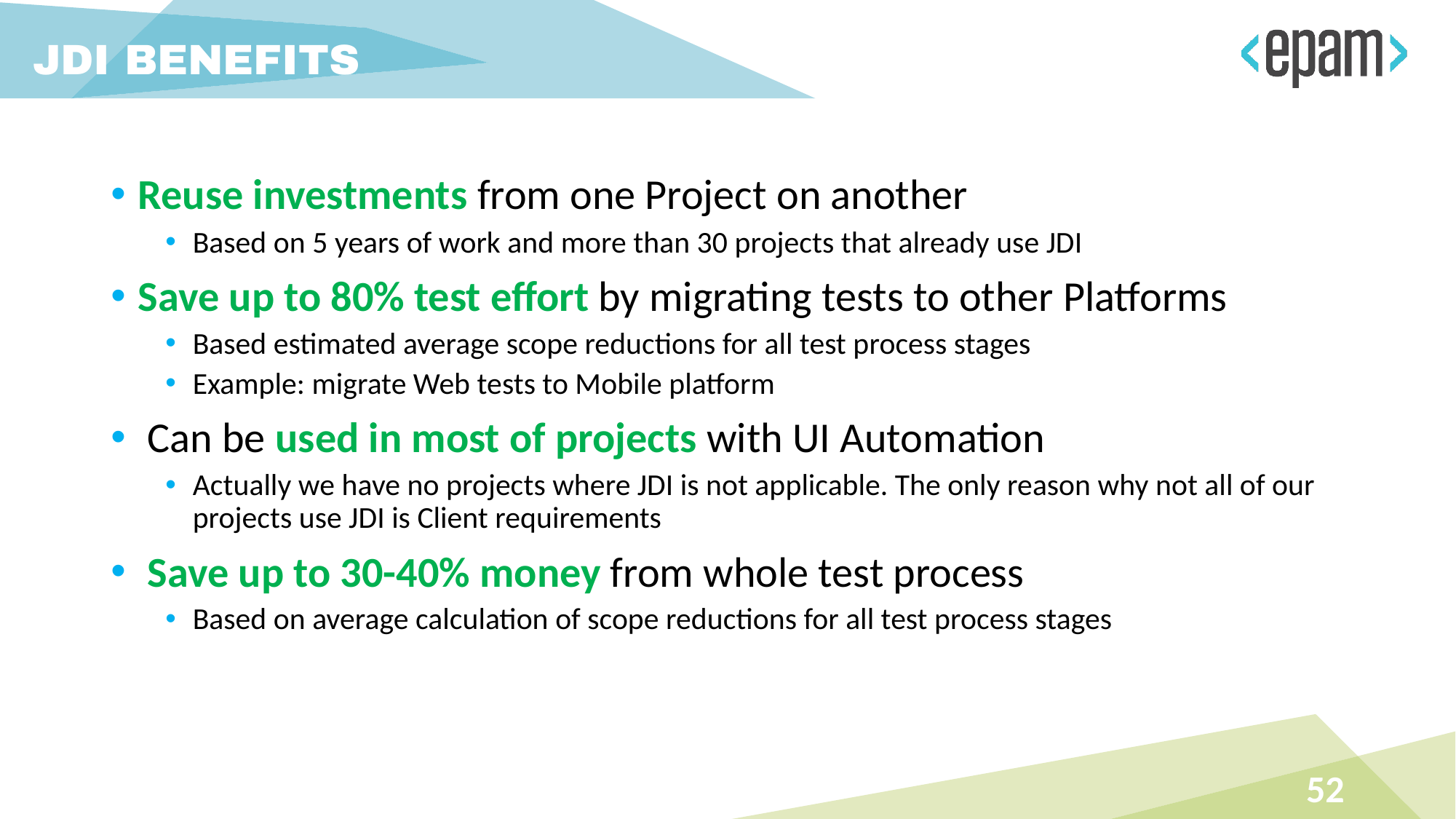

JDI benefits
Reuse investments from one Project on another
Based on 5 years of work and more than 30 projects that already use JDI
Save up to 80% test effort by migrating tests to other Platforms
Based estimated average scope reductions for all test process stages
Example: migrate Web tests to Mobile platform
 Can be used in most of projects with UI Automation
Actually we have no projects where JDI is not applicable. The only reason why not all of our projects use JDI is Client requirements
 Save up to 30-40% money from whole test process
Based on average calculation of scope reductions for all test process stages
52